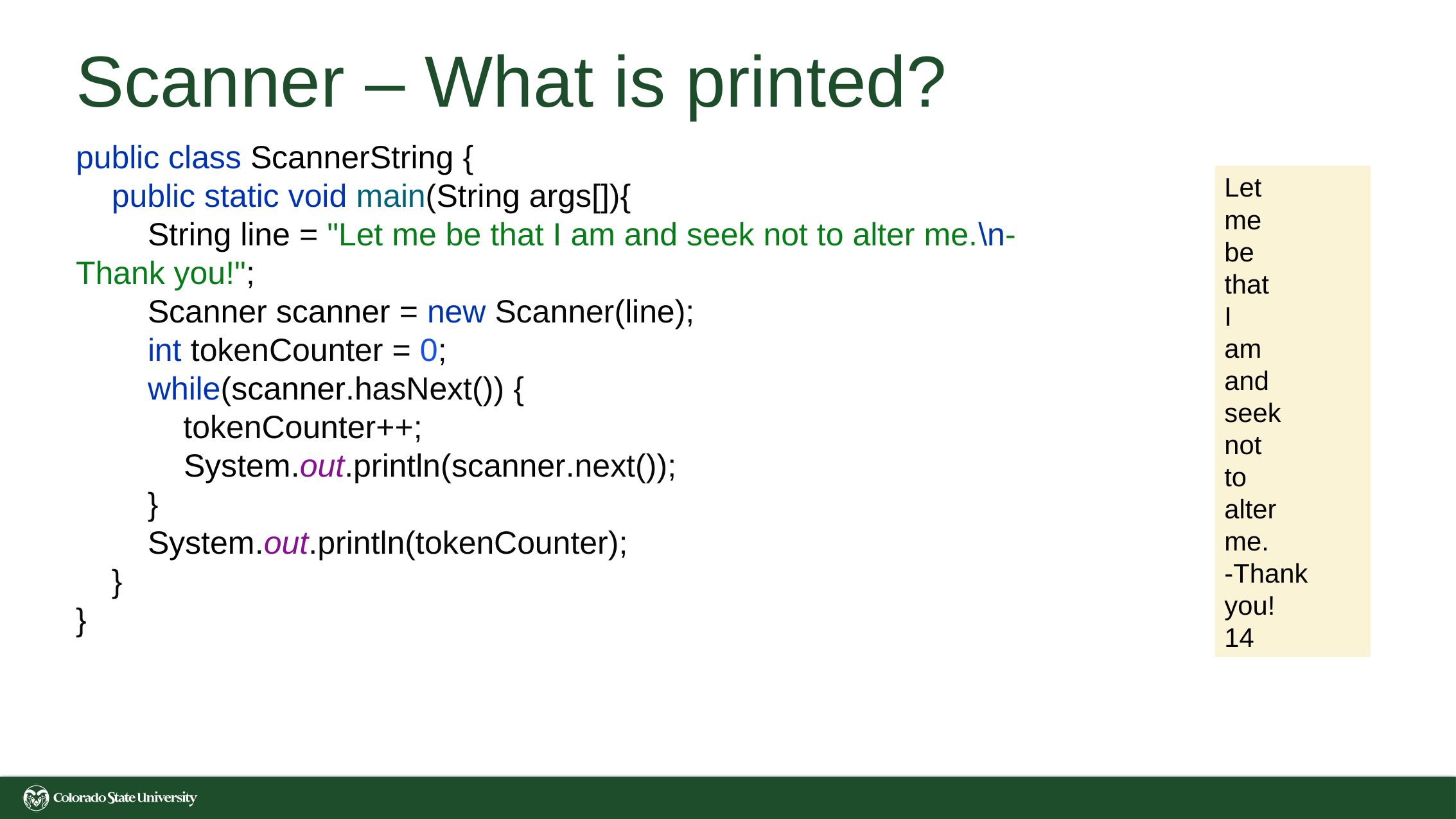

# Scanner – What is printed?
public class ScannerString {
    public static void main(String args[]){
        String line = "Let me be that I am and seek not to alter me.\n-Thank you!";
        Scanner scanner = new Scanner(line);
        int tokenCounter = 0;
        while(scanner.hasNext()) {
            tokenCounter++;
            System.out.println(scanner.next());
        }
        System.out.println(tokenCounter);
    }
}
Let
me
be
that
I
am
and
seek
not
to
alter
me.
-Thank
you!
14